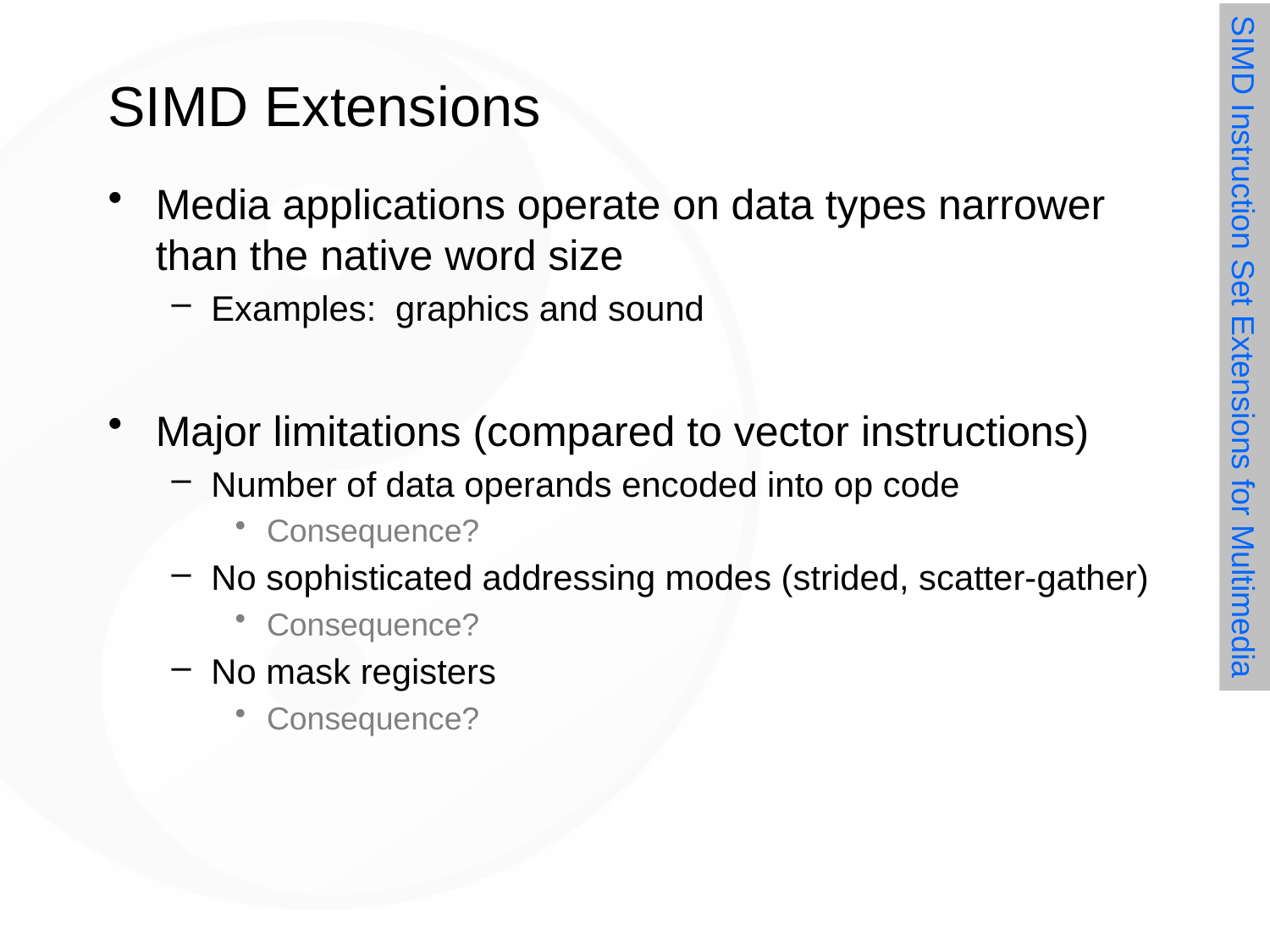

# SIMD Extensions
Media applications operate on data types narrower than the native word size
Examples:  graphics and sound

Major limitations (compared to vector instructions)
Number of data operands encoded into op code
Consequence?
No sophisticated addressing modes (strided, scatter-gather)
Consequence?
No mask registers
Consequence?
SIMD Instruction Set Extensions for Multimedia